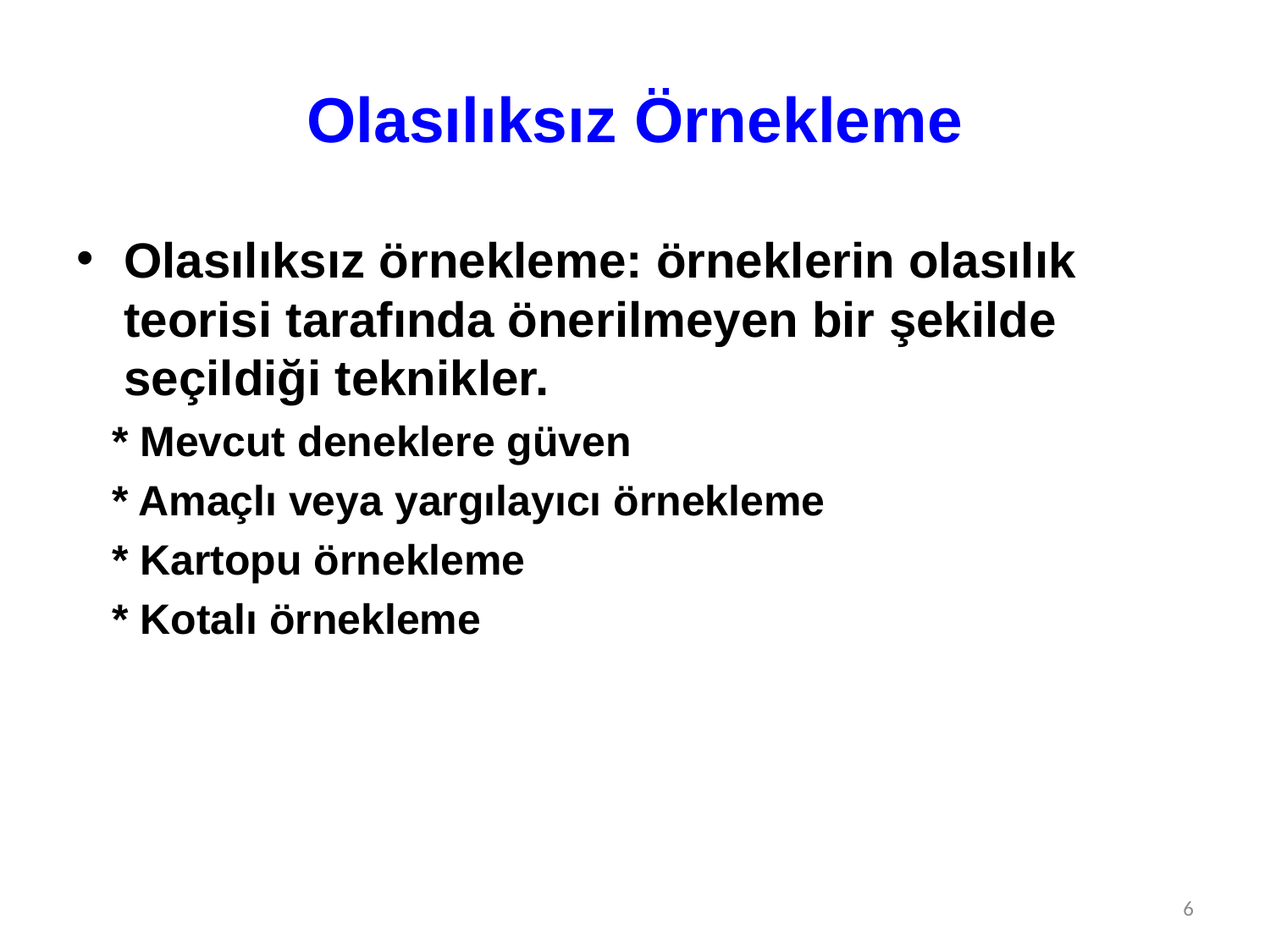

# Olasılıksız Örnekleme
Olasılıksız örnekleme: örneklerin olasılık teorisi tarafında önerilmeyen bir şekilde seçildiği teknikler.
   * Mevcut deneklere güven
   * Amaçlı veya yargılayıcı örnekleme
   * Kartopu örnekleme
   * Kotalı örnekleme
6